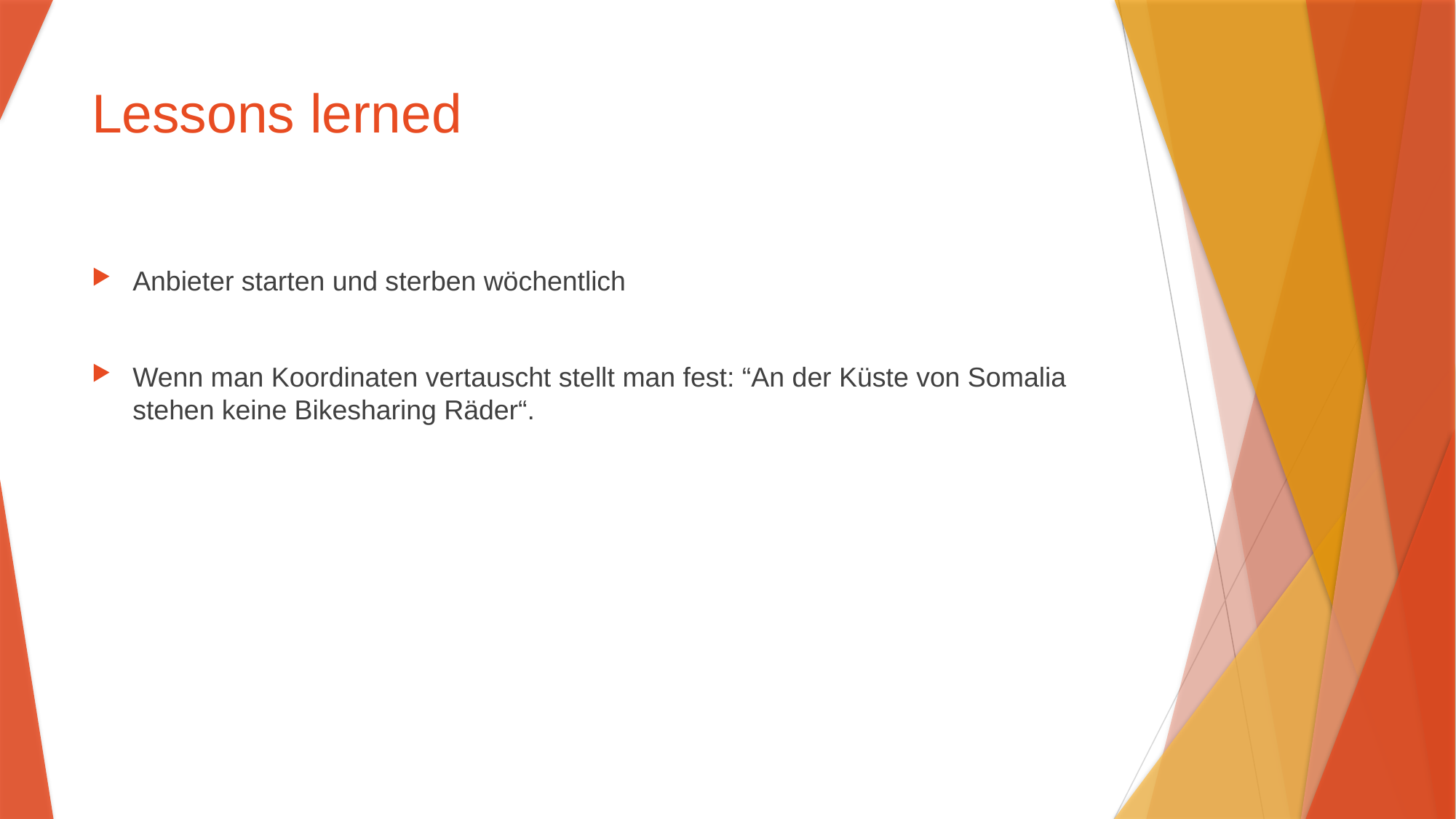

# Lessons lerned
Anbieter starten und sterben wöchentlich

Wenn man Koordinaten vertauscht stellt man fest: “An der Küste von Somalia stehen keine Bikesharing Räder“.